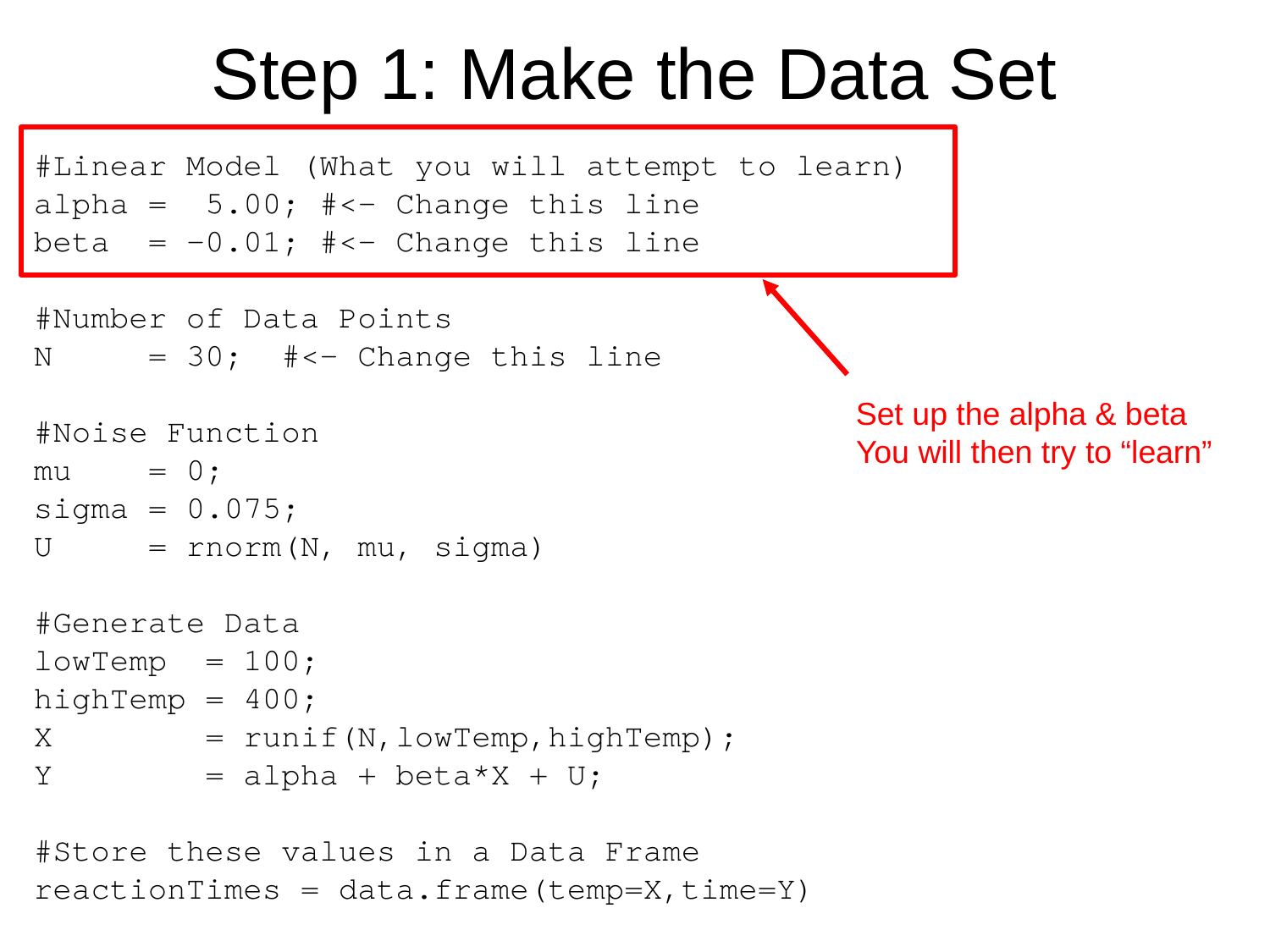

# Step 1: Make the Data Set

#Linear Model (What you will attempt to learn)
alpha =  5.00; #<- Change this line
beta  = -0.01; #<- Change this line

#Number of Data Points
N     = 30;  #<- Change this line

#Noise Function
mu    = 0;
sigma = 0.075;
U     = rnorm(N, mu, sigma)

#Generate Data
lowTemp  = 100;
highTemp = 400;
X        = runif(N,lowTemp,highTemp);
Y        = alpha + beta*X + U;

#Store these values in a Data Frame
reactionTimes = data.frame(temp=X,time=Y)
Set up the alpha & beta
You will then try to “learn”